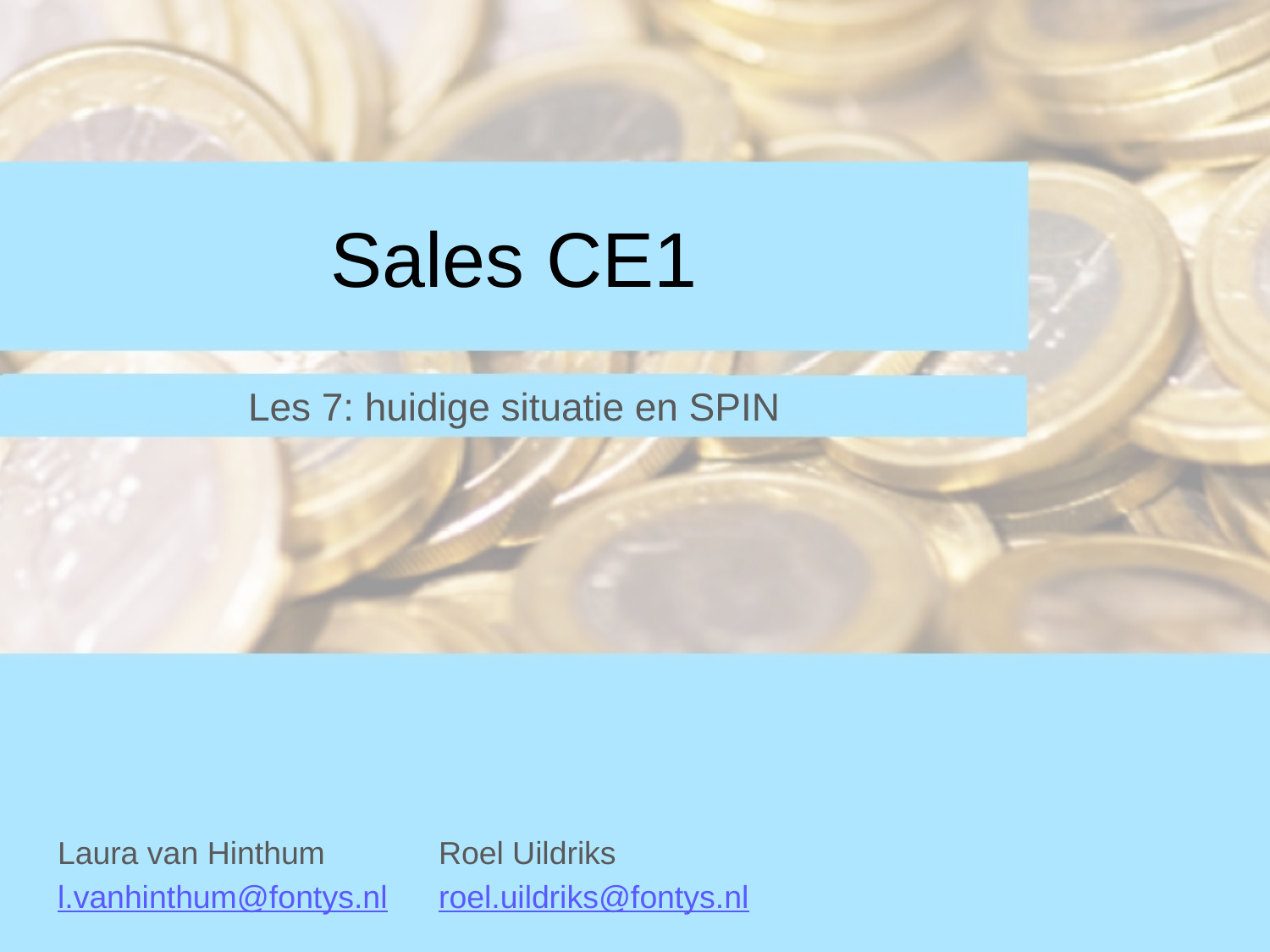

# Sales CE1
Les 7: huidige situatie en SPIN
Laura van Hinthum	Roel Uildriks
l.vanhinthum@fontys.nl	roel.uildriks@fontys.nl